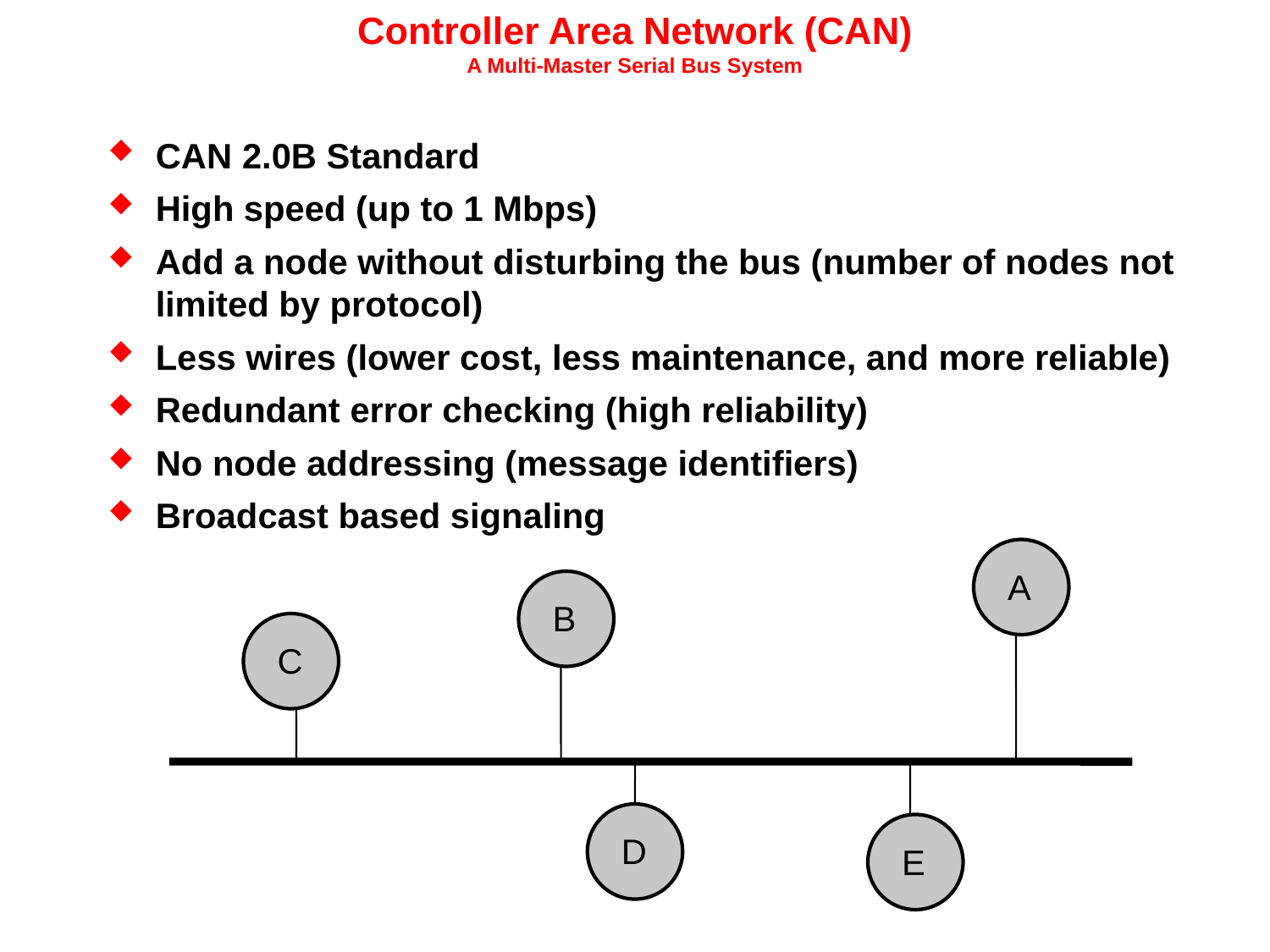

# Controller Area Network (CAN) A Multi-Master Serial Bus System
CAN 2.0B Standard
High speed (up to 1 Mbps)
Add a node without disturbing the bus (number of nodes not limited by protocol)
Less wires (lower cost, less maintenance, and more reliable)
Redundant error checking (high reliability)
No node addressing (message identifiers)
Broadcast based signaling

A

B

C

D

E